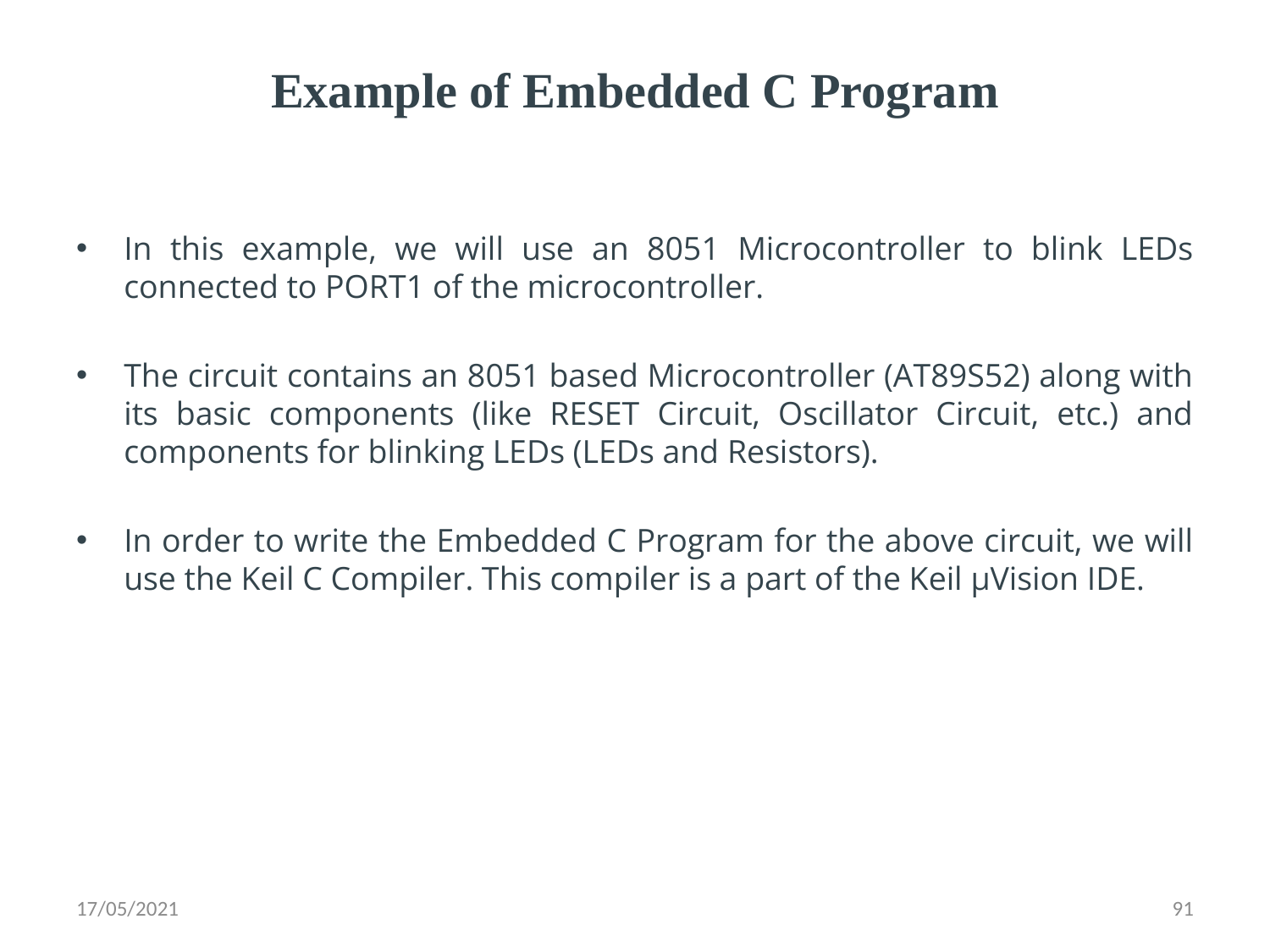

# Example of Embedded C Program
In this example, we will use an 8051 Microcontroller to blink LEDs connected to PORT1 of the microcontroller.

The circuit contains an 8051 based Microcontroller (AT89S52) along with its basic components (like RESET Circuit, Oscillator Circuit, etc.) and components for blinking LEDs (LEDs and Resistors).

In order to write the Embedded C Program for the above circuit, we will use the Keil C Compiler. This compiler is a part of the Keil µVision IDE.
17/05/2021

91